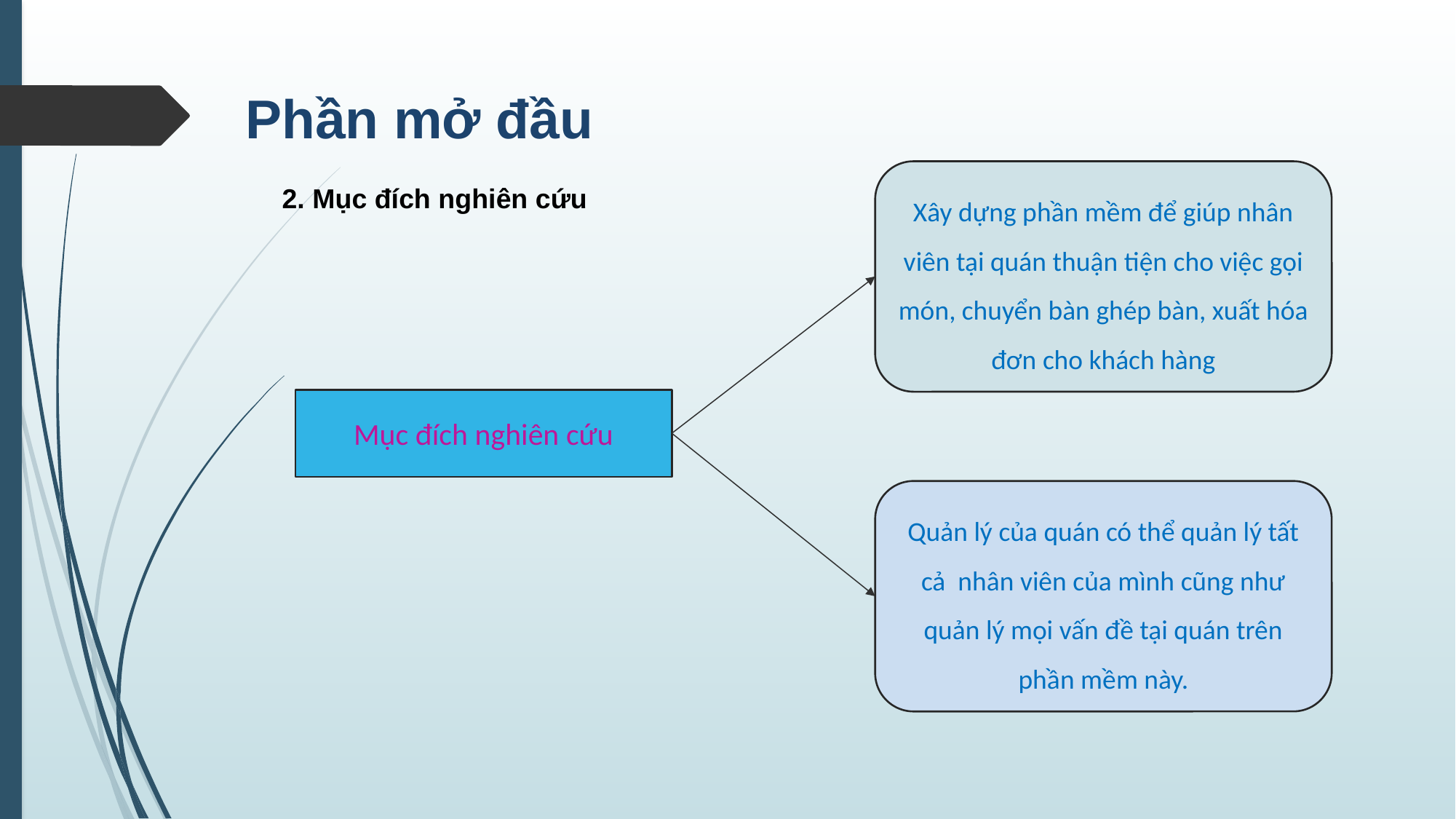

# Phần mở đầu
Xây dựng phần mềm để giúp nhân viên tại quán thuận tiện cho việc gọi món, chuyển bàn ghép bàn, xuất hóa đơn cho khách hàng
2. Mục đích nghiên cứu
Mục đích nghiên cứu
Quản lý của quán có thể quản lý tất cả  nhân viên của mình cũng như quản lý mọi vấn đề tại quán trên phần mềm này.